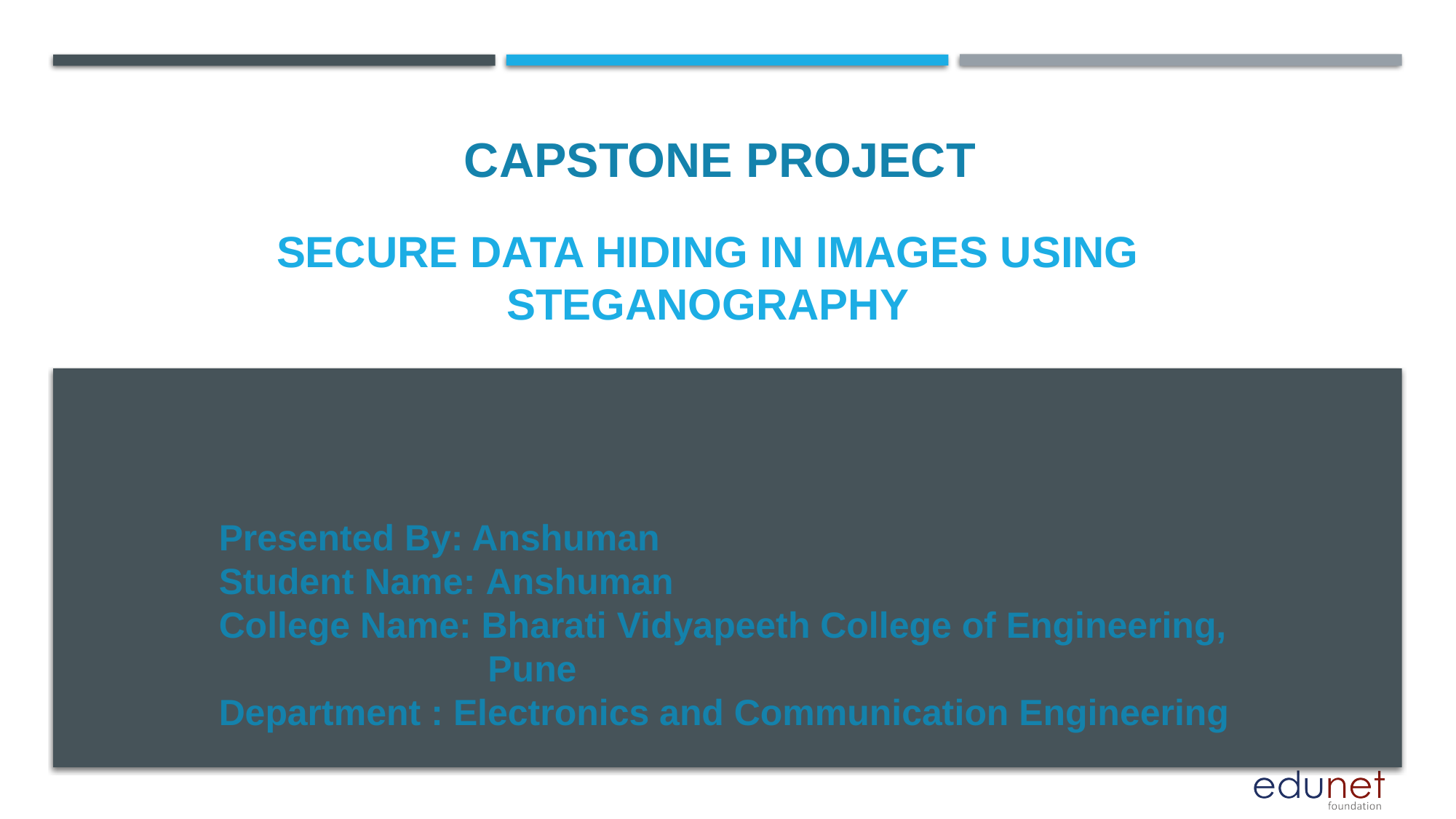

CAPSTONE PROJECT
# Secure Data Hiding In Images Using Steganography
Presented By: Anshuman
Student Name: Anshuman
College Name: Bharati Vidyapeeth College of Engineering, 		     Pune
Department : Electronics and Communication Engineering